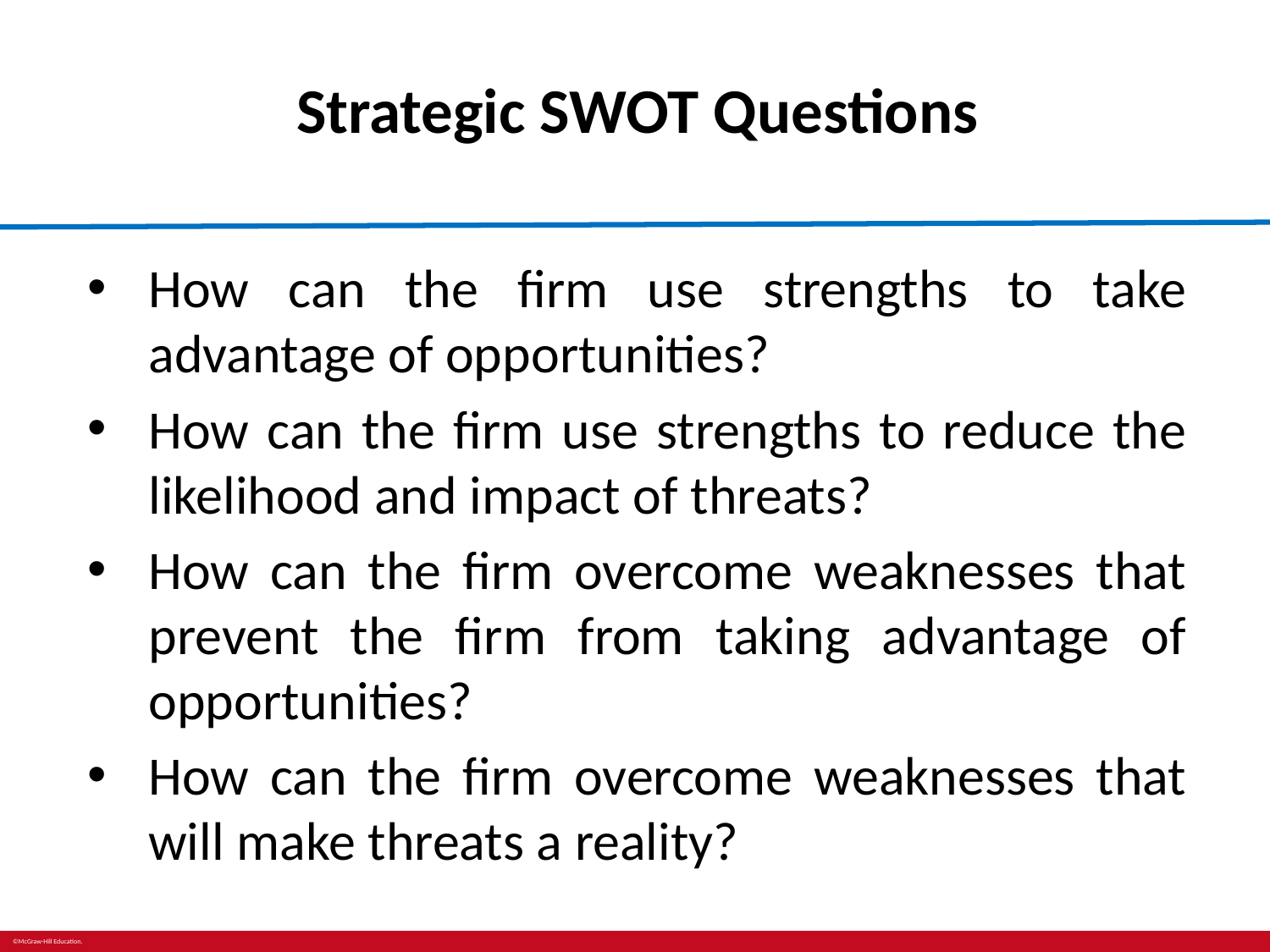

# Strategic SWOT Questions
How can the firm use strengths to take advantage of opportunities?
How can the firm use strengths to reduce the likelihood and impact of threats?
How can the firm overcome weaknesses that prevent the firm from taking advantage of opportunities?
How can the firm overcome weaknesses that will make threats a reality?